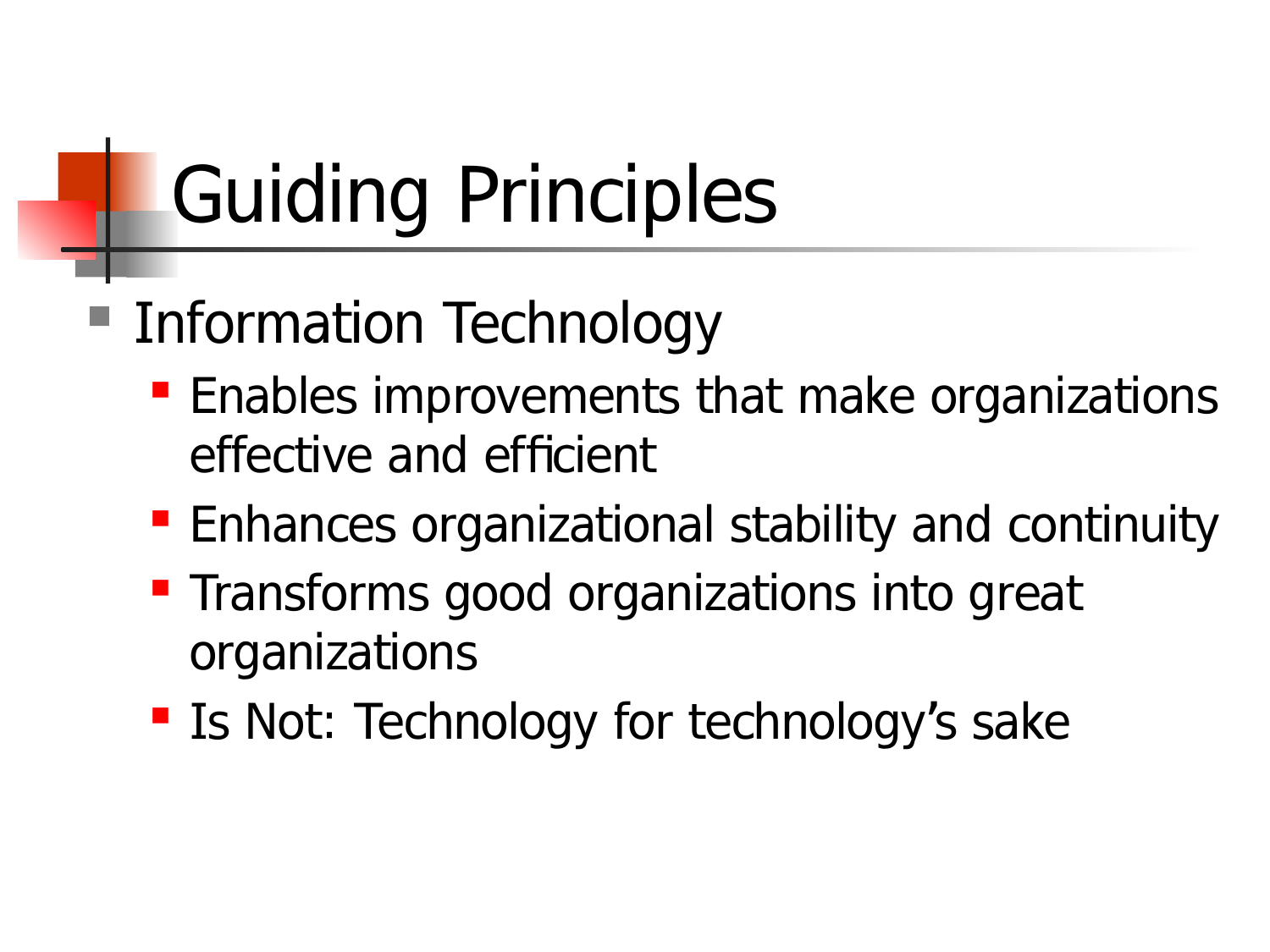

Guiding Principles
Information Technology
Enables improvements that make organizations effective and efficient
Enhances organizational stability and continuity
Transforms good organizations into great organizations
Is Not: Technology for technology’s sake